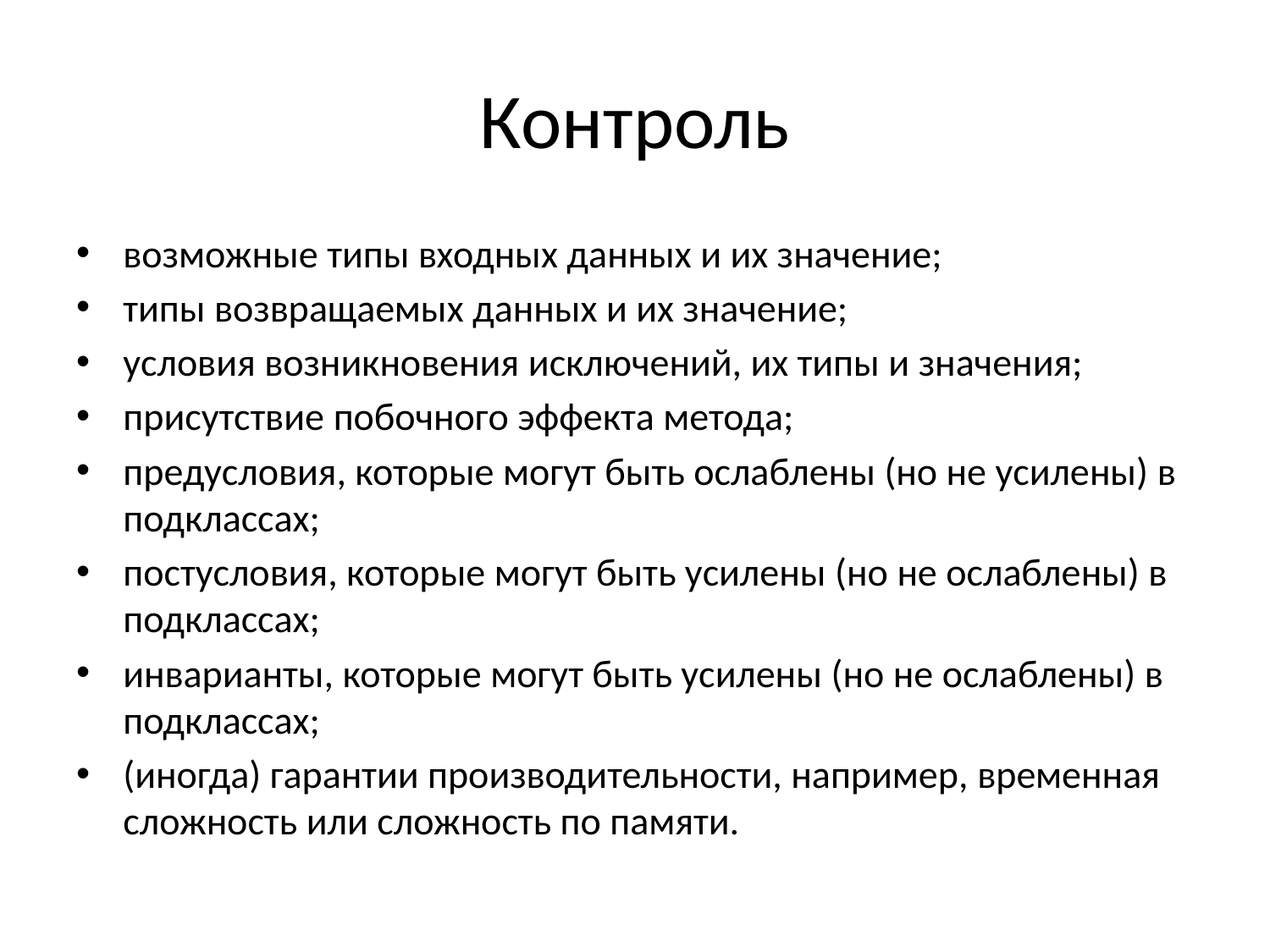

# Контроль
возможные типы входных данных и их значение;
типы возвращаемых данных и их значение;
условия возникновения исключений, их типы и значения;
присутствие побочного эффекта метода;
предусловия, которые могут быть ослаблены (но не усилены) в подклассах;
постусловия, которые могут быть усилены (но не ослаблены) в подклассах;
инварианты, которые могут быть усилены (но не ослаблены) в подклассах;
(иногда) гарантии производительности, например, временная сложность или сложность по памяти.